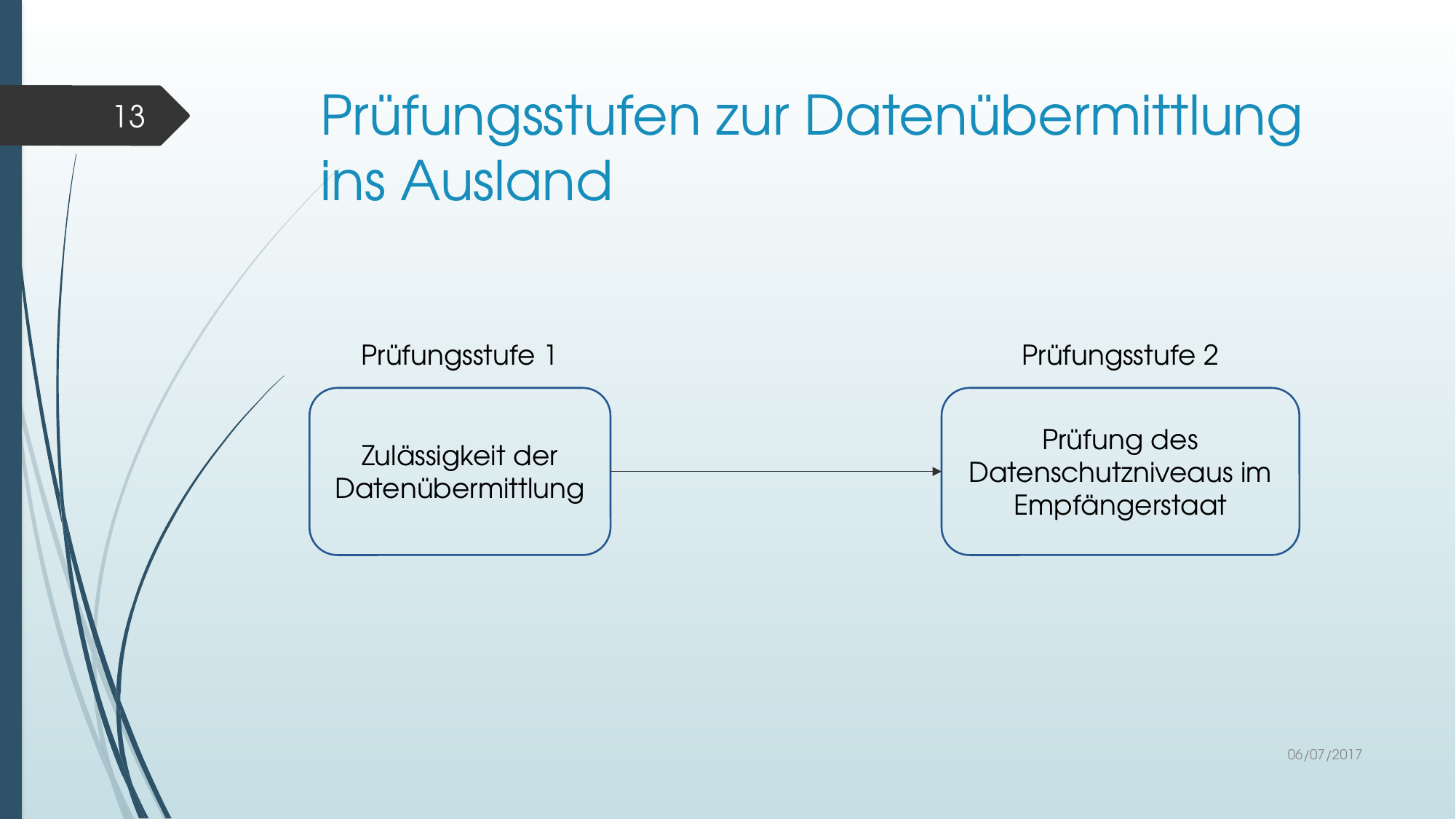

# Prüfungsstufen zur Datenübermittlung ins Ausland
13
Prüfungsstufe 1
Prüfungsstufe 2
Prüfung des Datenschutzniveaus im Empfängerstaat
Zulässigkeit der Datenübermittlung
06/07/2017